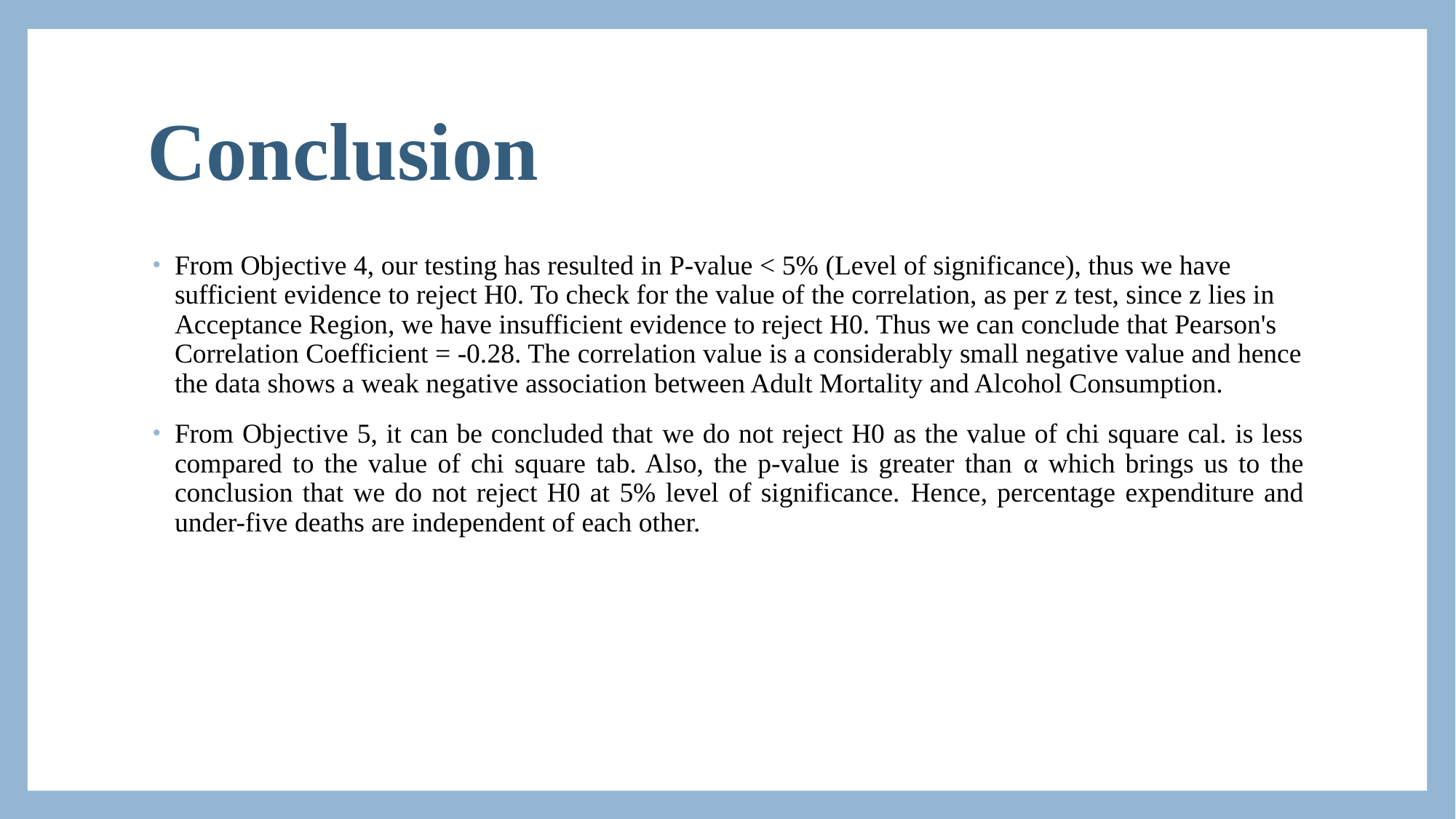

# Conclusion
From Objective 4, our testing has resulted in P-value < 5% (Level of significance), thus we have sufficient evidence to reject H0. To check for the value of the correlation, as per z test, since z lies in Acceptance Region, we have insufficient evidence to reject H0. Thus we can conclude that Pearson's Correlation Coefficient = -0.28. The correlation value is a considerably small negative value and hence the data shows a weak negative association between Adult Mortality and Alcohol Consumption.
From Objective 5, it can be concluded that we do not reject H0 as the value of chi square cal. is less compared to the value of chi square tab. Also, the p-value is greater than α which brings us to the conclusion that we do not reject H0 at 5% level of significance. Hence, percentage expenditure and under-five deaths are independent of each other.